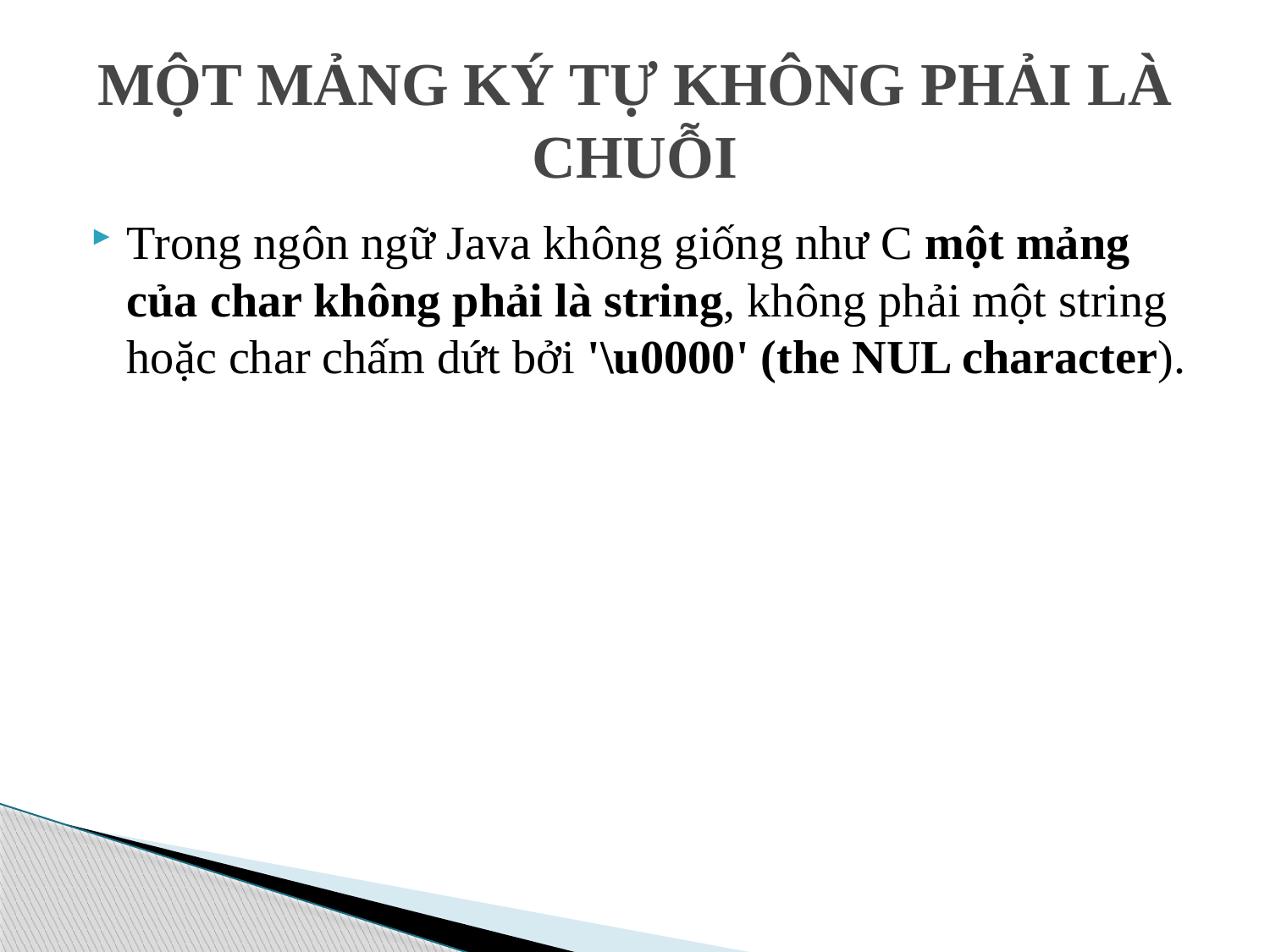

# MỘT MẢNG KÝ TỰ KHÔNG PHẢI LÀ CHUỖI
Trong ngôn ngữ Java không giống như C một mảng của char không phải là string, không phải một string hoặc char chấm dứt bởi '\u0000' (the NUL character).